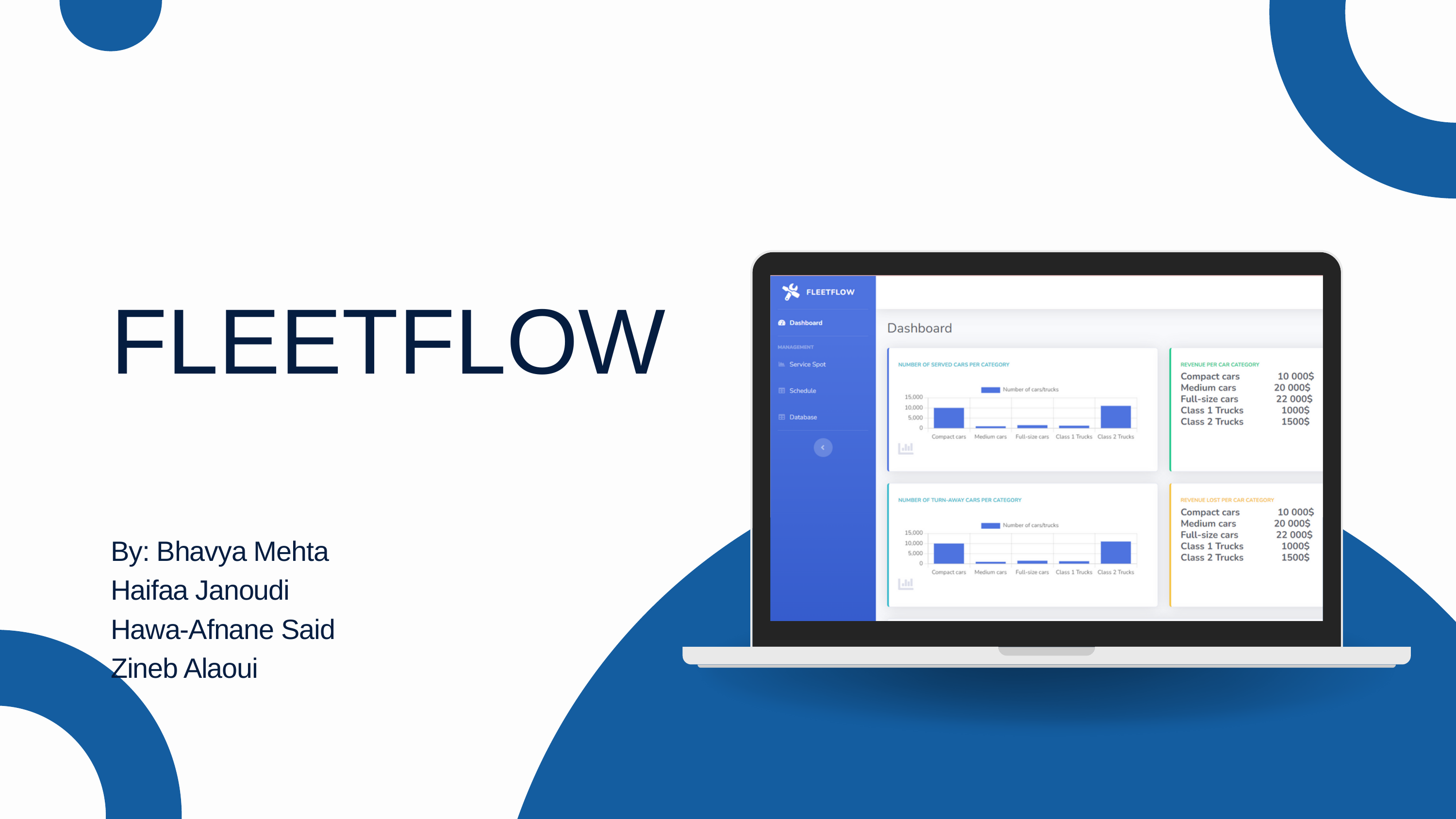

FLEETFLOW

By: Bhavya Mehta
Haifaa Janoudi
Hawa-Afnane Said
Zineb Alaoui